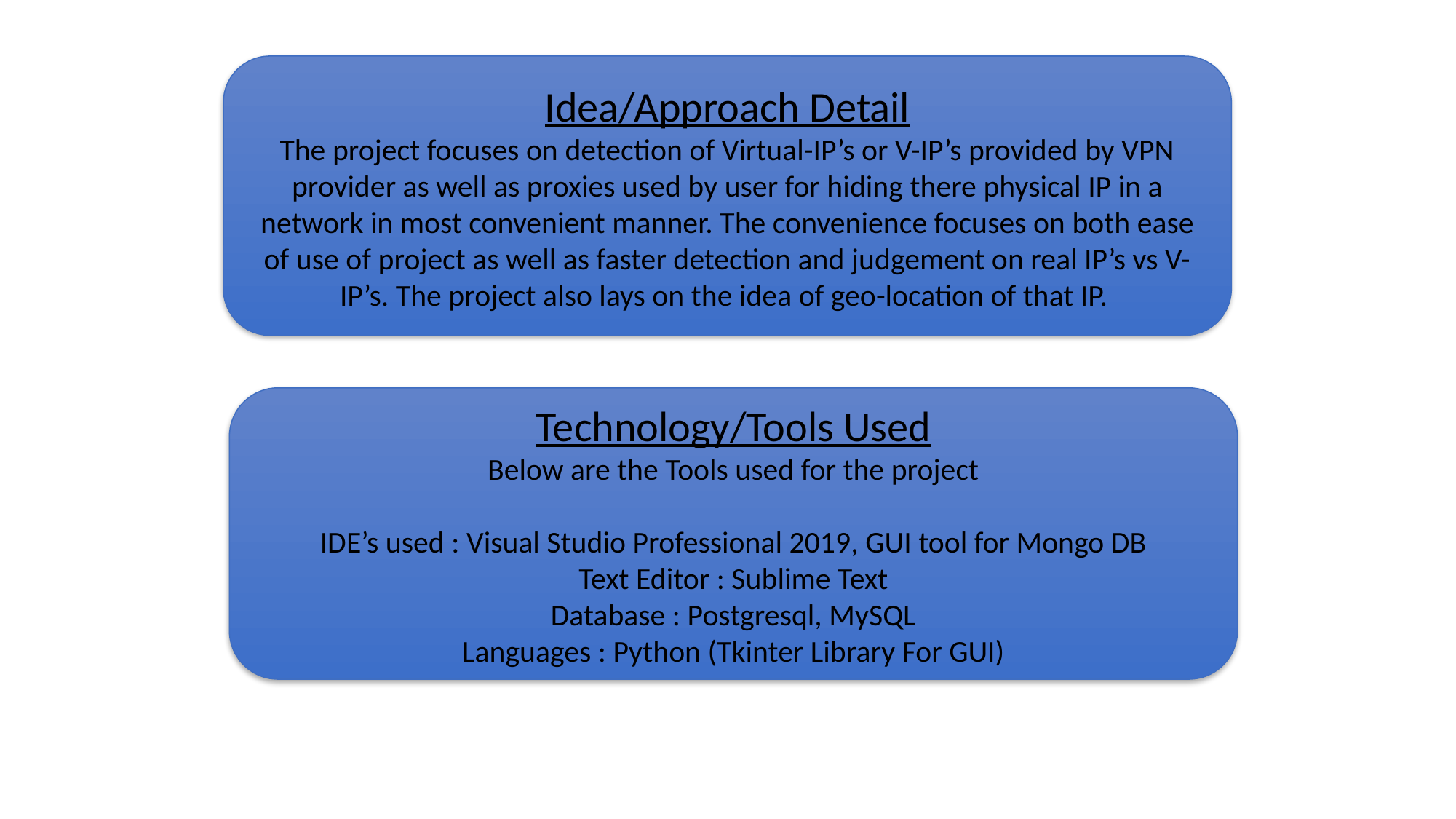

Idea/Approach Detail
The project focuses on detection of Virtual-IP’s or V-IP’s provided by VPN provider as well as proxies used by user for hiding there physical IP in a network in most convenient manner. The convenience focuses on both ease of use of project as well as faster detection and judgement on real IP’s vs V-IP’s. The project also lays on the idea of geo-location of that IP.
Technology/Tools Used
Below are the Tools used for the project

IDE’s used : Visual Studio Professional 2019, GUI tool for Mongo DB
Text Editor : Sublime Text
Database : Postgresql, MySQL
Languages : Python (Tkinter Library For GUI)